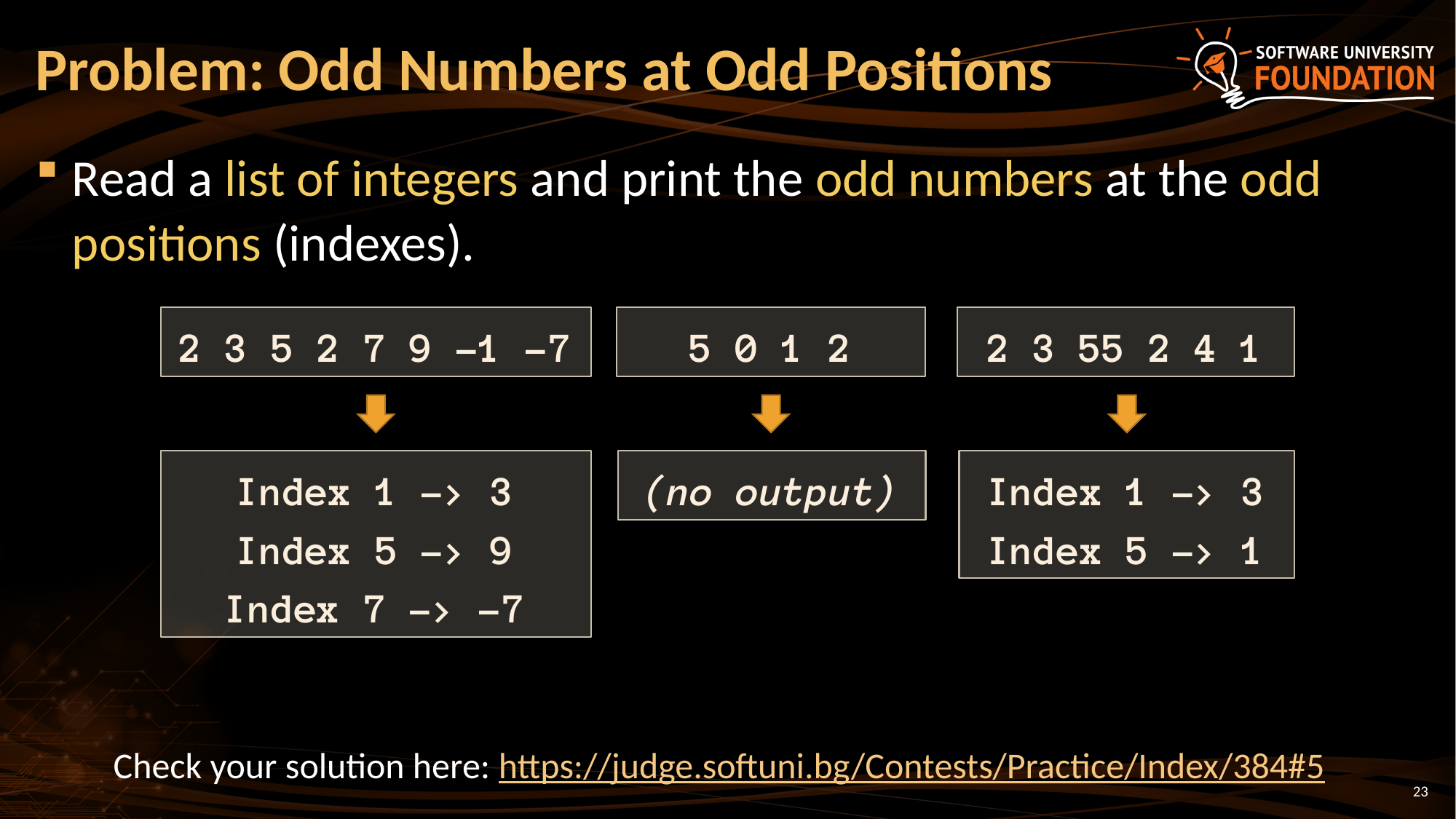

# Problem: Odd Numbers at Odd Positions
Read a list of integers and print the odd numbers at the odd positions (indexes).
2 3 5 2 7 9 -1 -7

Index 1 -> 3
Index 5 -> 9
Index 7 -> -7
5 0 1 2

(no output)
2 3 55 2 4 1

Index 1 -> 3
Index 5 -> 1
Check your solution here: https://judge.softuni.bg/Contests/Practice/Index/384#5
23